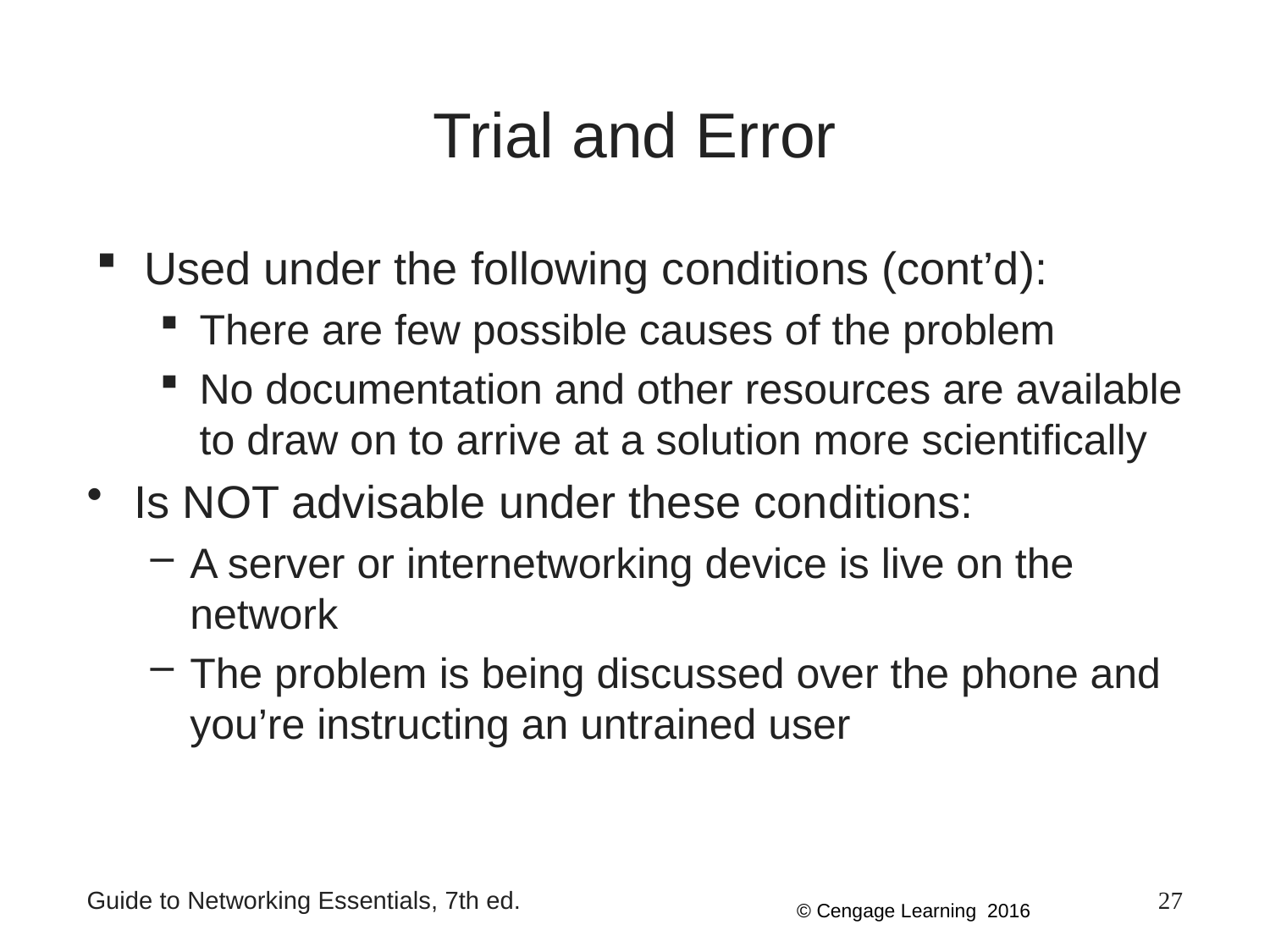

Trial and Error
Used under the following conditions (cont’d):
There are few possible causes of the problem
No documentation and other resources are available to draw on to arrive at a solution more scientifically
Is NOT advisable under these conditions:
A server or internetworking device is live on the network
The problem is being discussed over the phone and you’re instructing an untrained user

Guide to Networking Essentials, 7th ed.
27